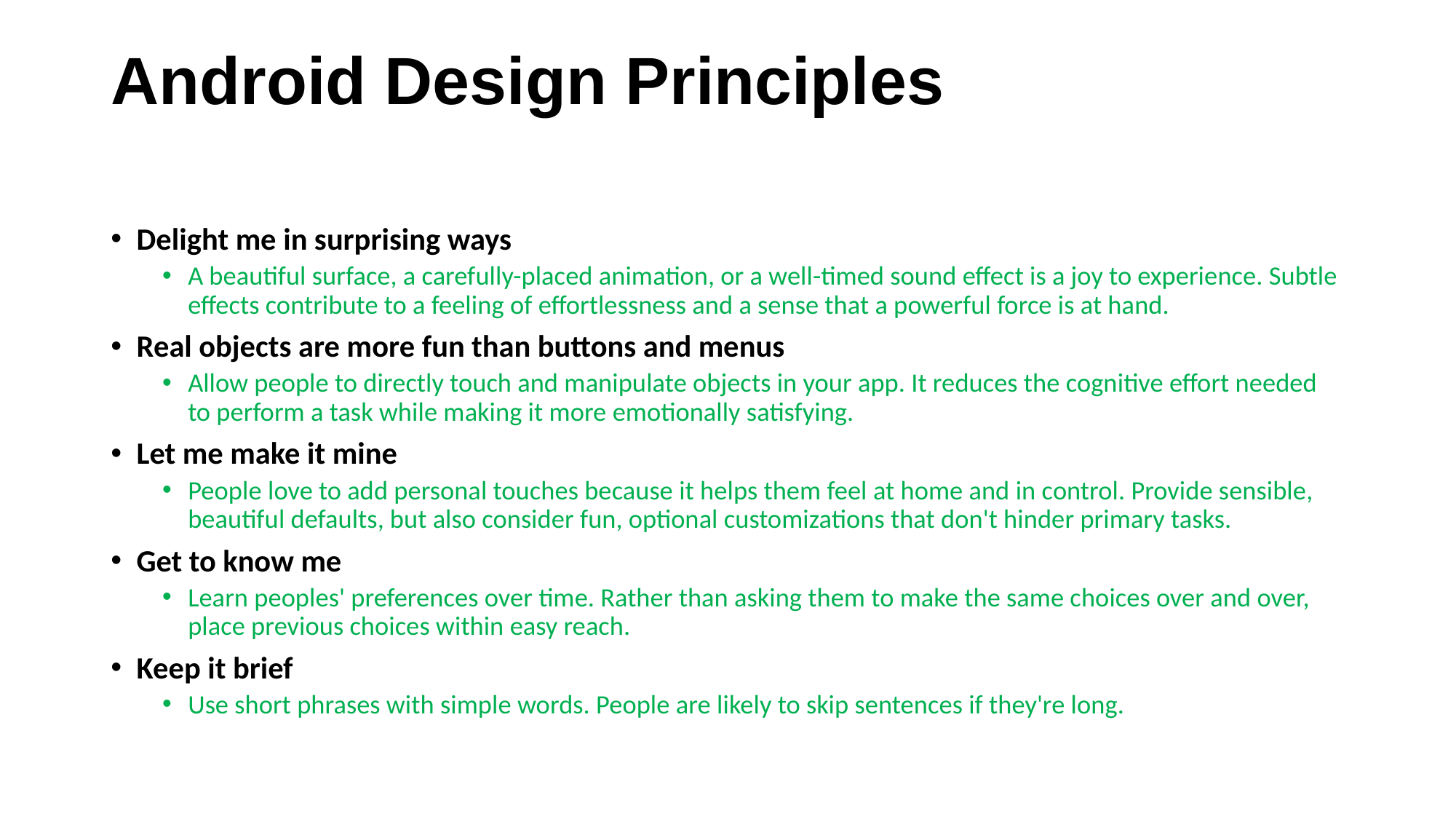

# Android Design Principles
Delight me in surprising ways
A beautiful surface, a carefully-placed animation, or a well-timed sound effect is a joy to experience. Subtle effects contribute to a feeling of effortlessness and a sense that a powerful force is at hand.
Real objects are more fun than buttons and menus
Allow people to directly touch and manipulate objects in your app. It reduces the cognitive effort needed to perform a task while making it more emotionally satisfying.
Let me make it mine
People love to add personal touches because it helps them feel at home and in control. Provide sensible, beautiful defaults, but also consider fun, optional customizations that don't hinder primary tasks.
Get to know me
Learn peoples' preferences over time. Rather than asking them to make the same choices over and over, place previous choices within easy reach.
Keep it brief
Use short phrases with simple words. People are likely to skip sentences if they're long.